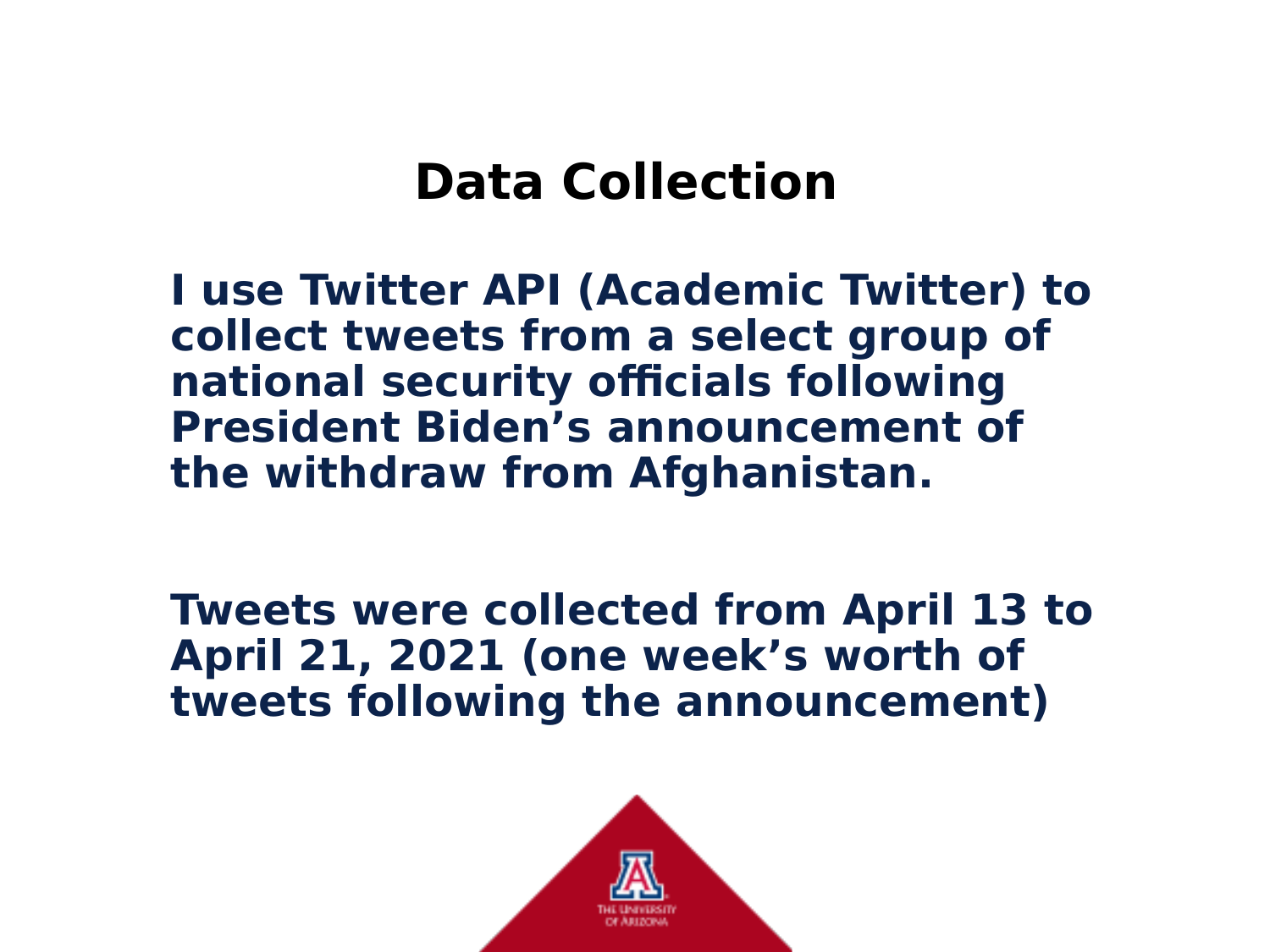

Data Collection
# I use Twitter API (Academic Twitter) to collect tweets from a select group of national security officials following President Biden’s announcement of the withdraw from Afghanistan. Tweets were collected from April 13 to April 21, 2021 (one week’s worth of tweets following the announcement)